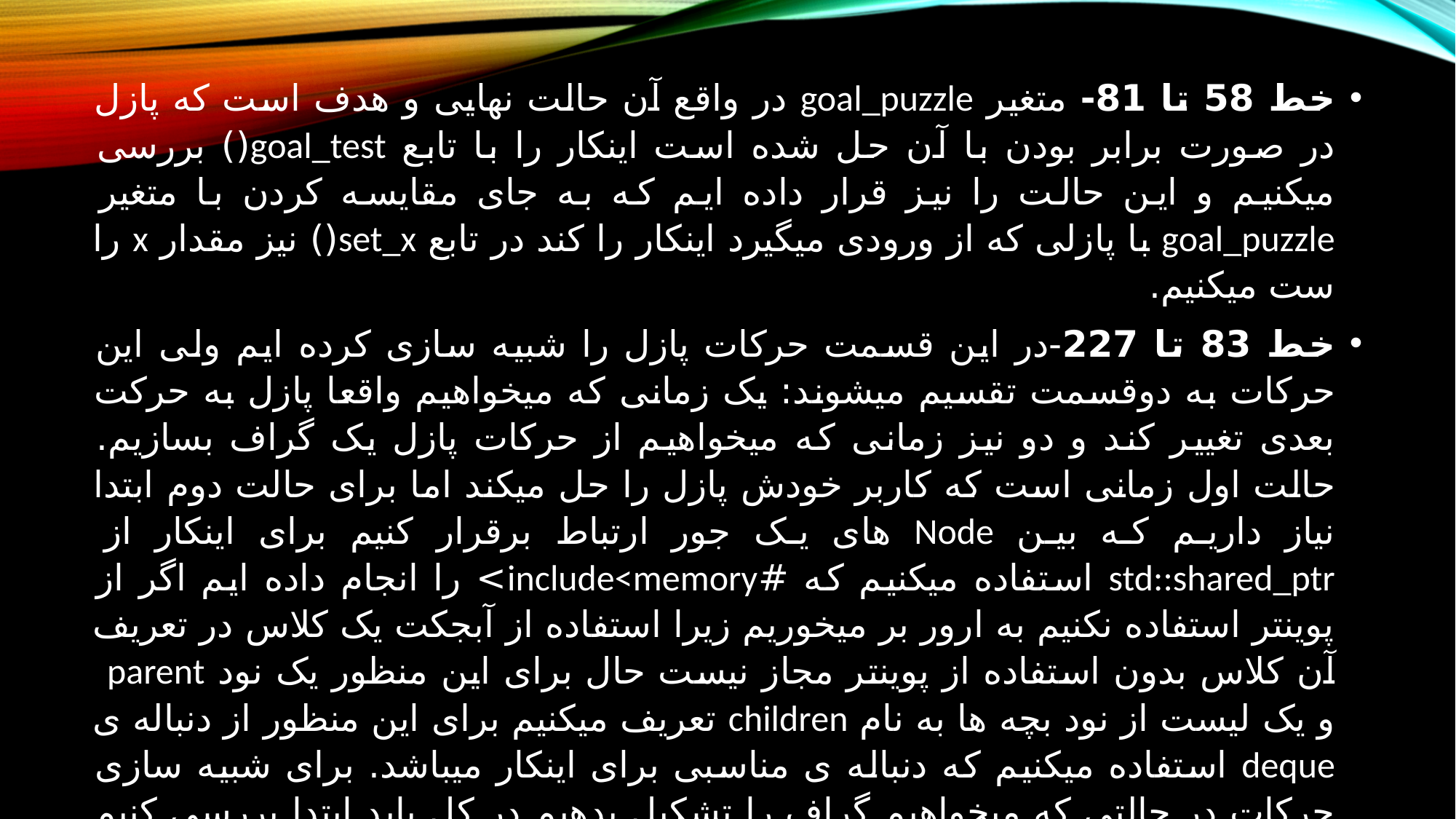

خط 58 تا 81- متغیر goal_puzzle در واقع آن حالت نهایی و هدف است که پازل در صورت برابر بودن با آن حل شده است اینکار را با تابع goal_test() بررسی میکنیم و این حالت را نیز قرار داده ایم که به جای مقایسه کردن با متغیر goal_puzzle با پازلی که از ورودی میگیرد اینکار را کند در تابع set_x() نیز مقدار x را ست میکنیم.
خط 83 تا 227-در این قسمت حرکات پازل را شبیه سازی کرده ایم ولی این حرکات به دوقسمت تقسیم میشوند: یک زمانی که میخواهیم واقعا پازل به حرکت بعدی تغییر کند و دو نیز زمانی که میخواهیم از حرکات پازل یک گراف بسازیم. حالت اول زمانی است که کاربر خودش پازل را حل میکند اما برای حالت دوم ابتدا نیاز داریم که بین Node های یک جور ارتباط برقرار کنیم برای اینکار از std::shared_ptr استفاده میکنیم که #include<memory> را انجام داده ایم اگر از پوینتر استفاده نکنیم به ارور بر میخوریم زیرا استفاده از آبجکت یک کلاس در تعریف آن کلاس بدون استفاده از پوینتر مجاز نیست حال برای این منظور یک نود parent  و یک لیست از نود بچه ها به نام children تعریف میکنیم برای این منظور از دنباله ی deque استفاده میکنیم که دنباله ی مناسبی برای اینکار میباشد. برای شبیه سازی حرکات در حالتی که میخواهیم گراف را تشکیل بدهیم در کل باید ابتدا بررسی کنیم که اصلا حرکت مجاز هست یا نه در ورودی تابعی مثل move_to_right(int* p, int i) متغیر i اندیس المان خالی یا صفر است.